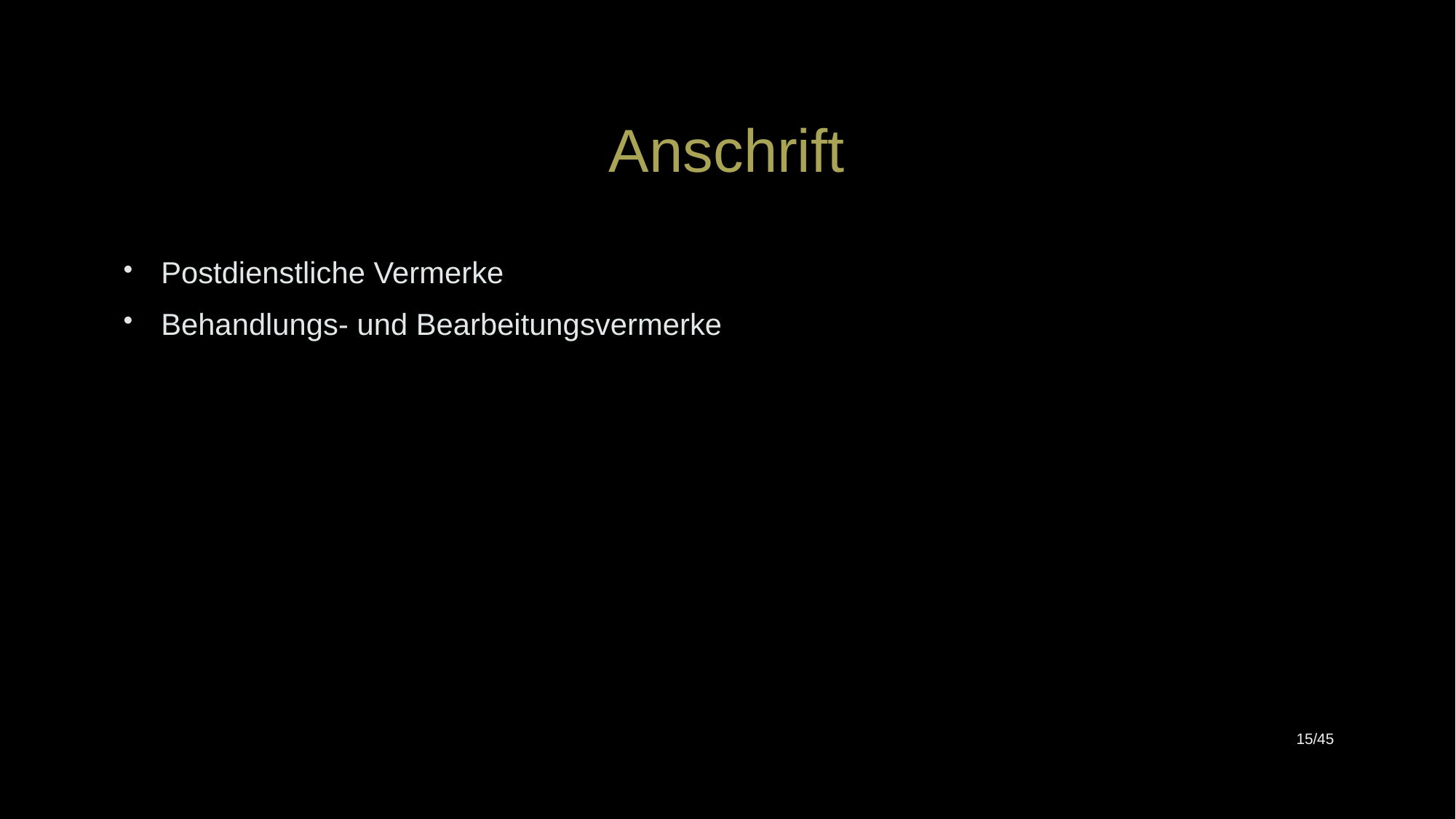

# Anschrift
Postdienstliche Vermerke
Behandlungs- und Bearbeitungsvermerke
15